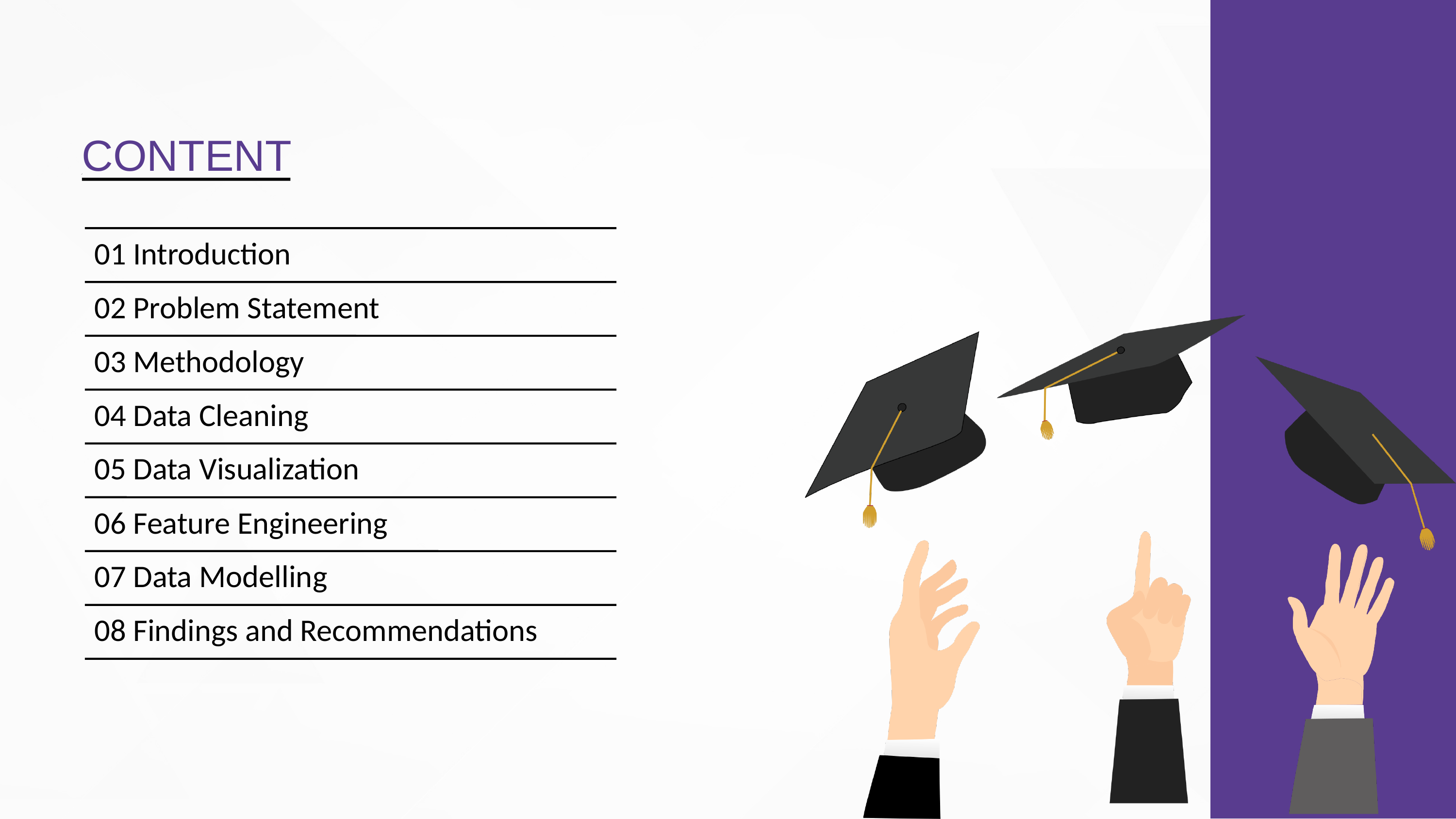

CONTENT

01 Introduction
02 Problem Statement
03 Methodology
04 Data Cleaning
05 Data Visualization
06 Feature Engineering
07 Data Modelling
08 Findings and Recommendations